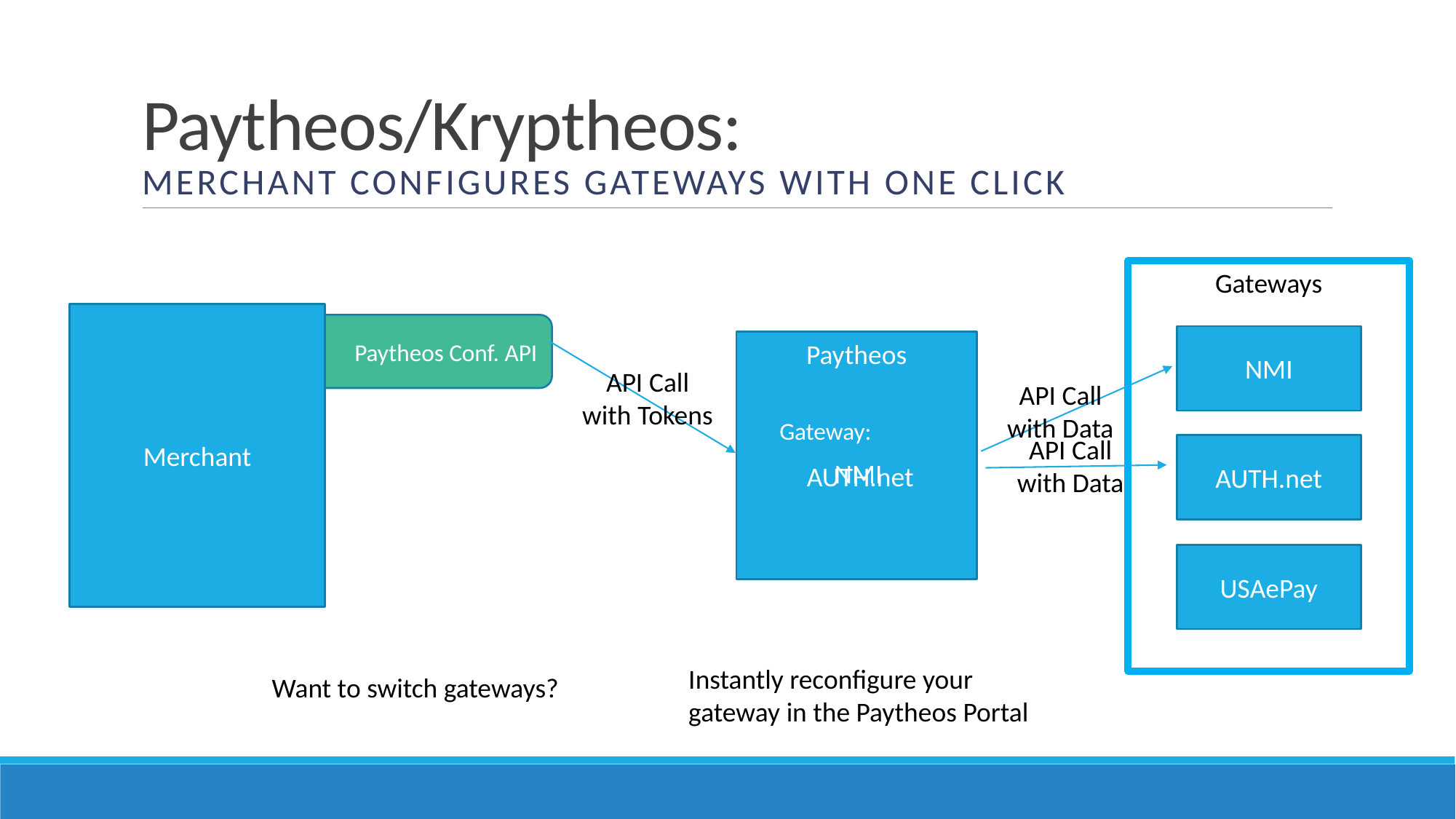

# Paytheos/Kryptheos: Merchant configures gateways with one click
Gateways
Merchant
  Paytheos Conf. API
NMI
Paytheos
API Call with Tokens
API Call with Data
Gateway:
API Call with Data
AUTH.net
NMI
AUTH.net
USAePay
Instantly reconfigure your gateway in the Paytheos Portal
Want to switch gateways?